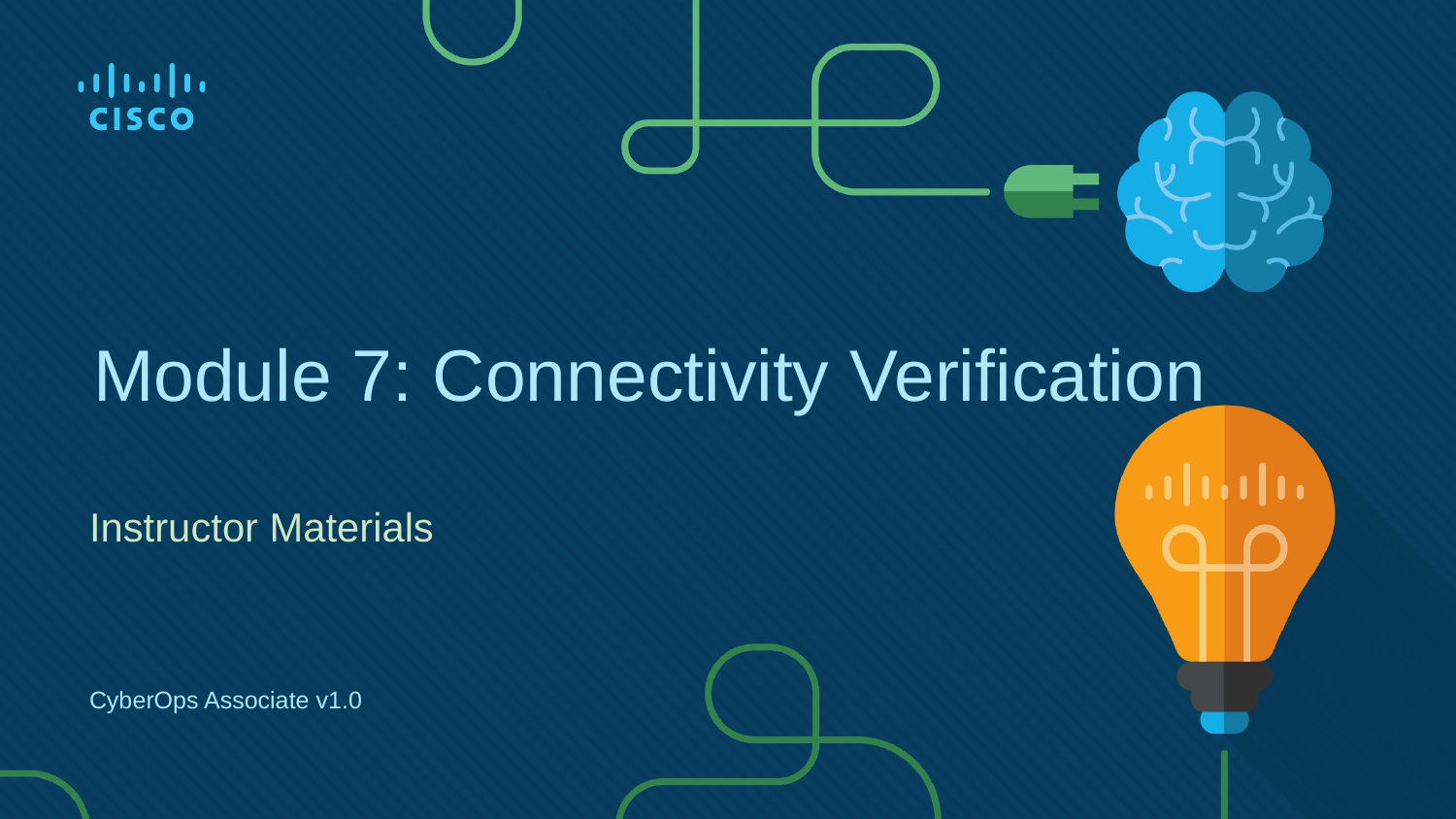

# Module 7: Connectivity Verification
Instructor Materials
CyberOps Associate v1.0